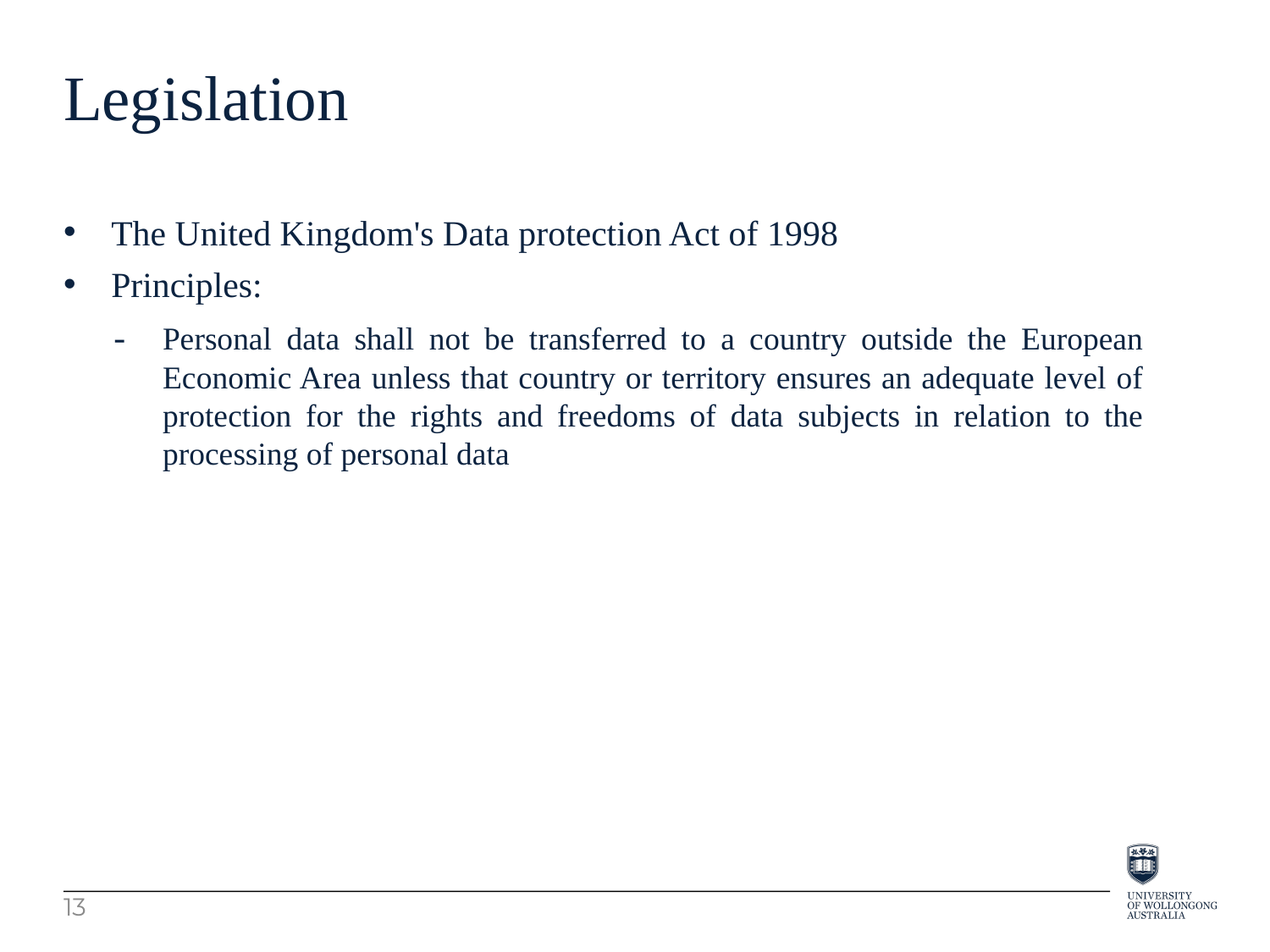

Legislation
The United Kingdom's Data protection Act of 1998
Principles:
-	Personal data shall not be transferred to a country outside the European Economic Area unless that country or territory ensures an adequate level of protection for the rights and freedoms of data subjects in relation to the processing of personal data
13